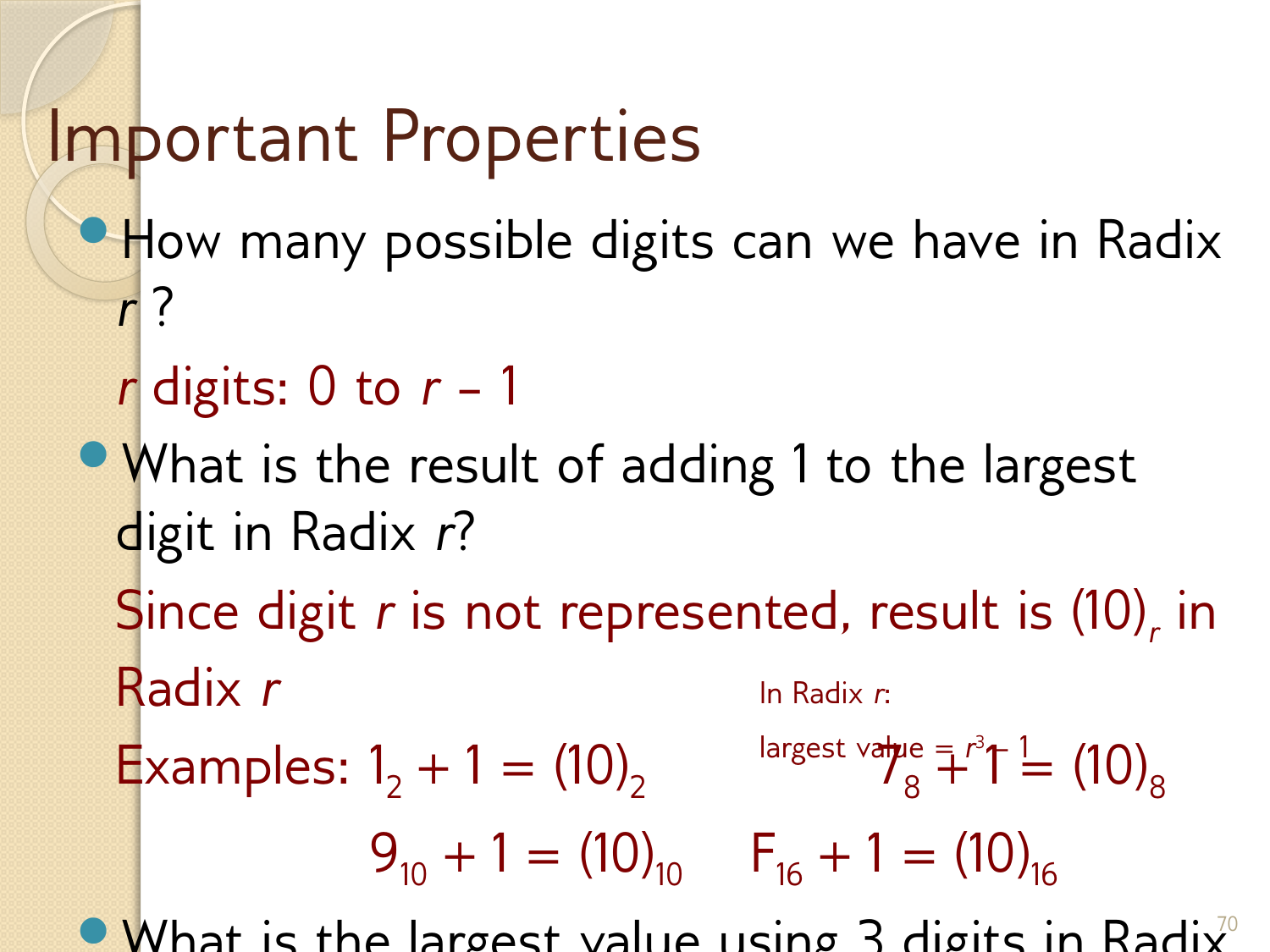

# Important Properties
How many possible digits can we have in Radix r ?
	r digits: 0 to r – 1
What is the result of adding 1 to the largest digit in Radix r?
	Since digit r is not represented, result is (10)r in Radix r
	Examples:	12 + 1 = (10)2		78 + 1 = (10)8
			910 + 1 = (10)10	F16 + 1 = (10)16
What is the largest value using 3 digits in Radix r?
	In binary: (111)2 = 23 – 1
	In octal: (777)8 = 83 – 1
	In decimal: (999)10 = 103 – 1
In Radix r:
largest value = r3 – 1
70